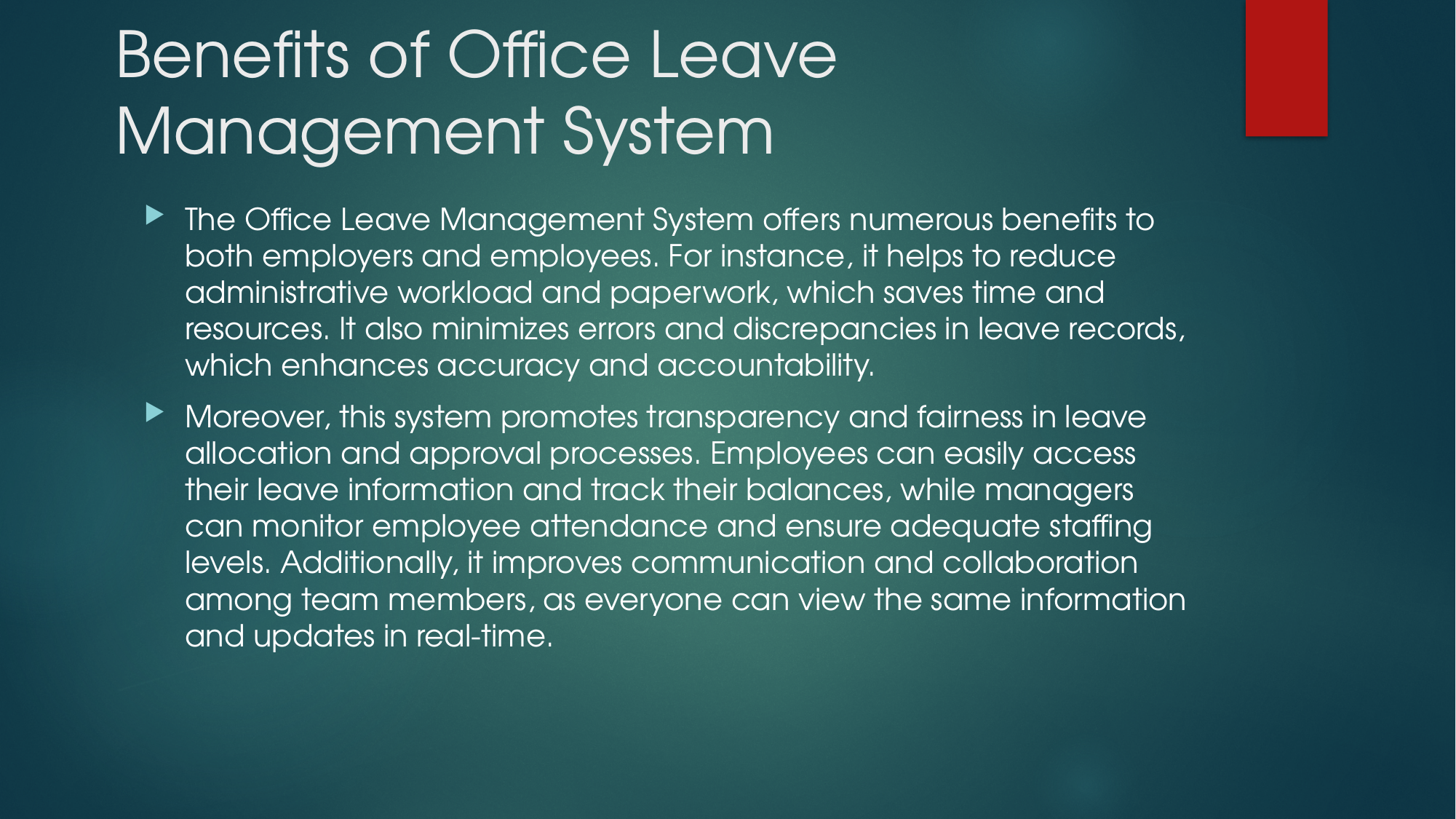

# Benefits of Office Leave Management System
The Office Leave Management System offers numerous benefits to both employers and employees. For instance, it helps to reduce administrative workload and paperwork, which saves time and resources. It also minimizes errors and discrepancies in leave records, which enhances accuracy and accountability.
Moreover, this system promotes transparency and fairness in leave allocation and approval processes. Employees can easily access their leave information and track their balances, while managers can monitor employee attendance and ensure adequate staffing levels. Additionally, it improves communication and collaboration among team members, as everyone can view the same information and updates in real-time.